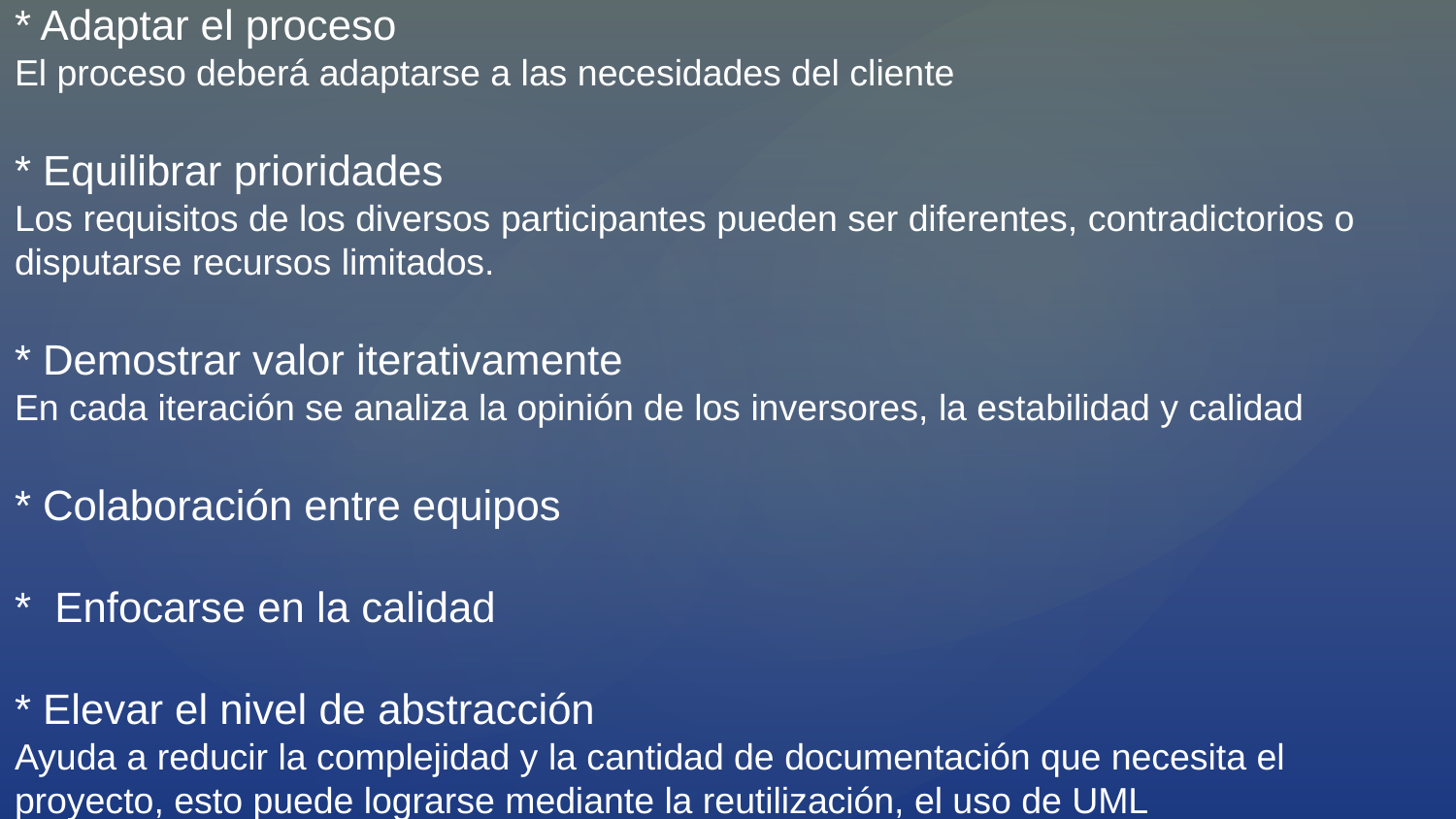

# * Adaptar el proceso El proceso deberá adaptarse a las necesidades del cliente * Equilibrar prioridades Los requisitos de los diversos participantes pueden ser diferentes, contradictorios o disputarse recursos limitados. * Demostrar valor iterativamente En cada iteración se analiza la opinión de los inversores, la estabilidad y calidad * Colaboración entre equipos *  Enfocarse en la calidad * Elevar el nivel de abstracción Ayuda a reducir la complejidad y la cantidad de documentación que necesita el proyecto, esto puede lograrse mediante la reutilización, el uso de UML